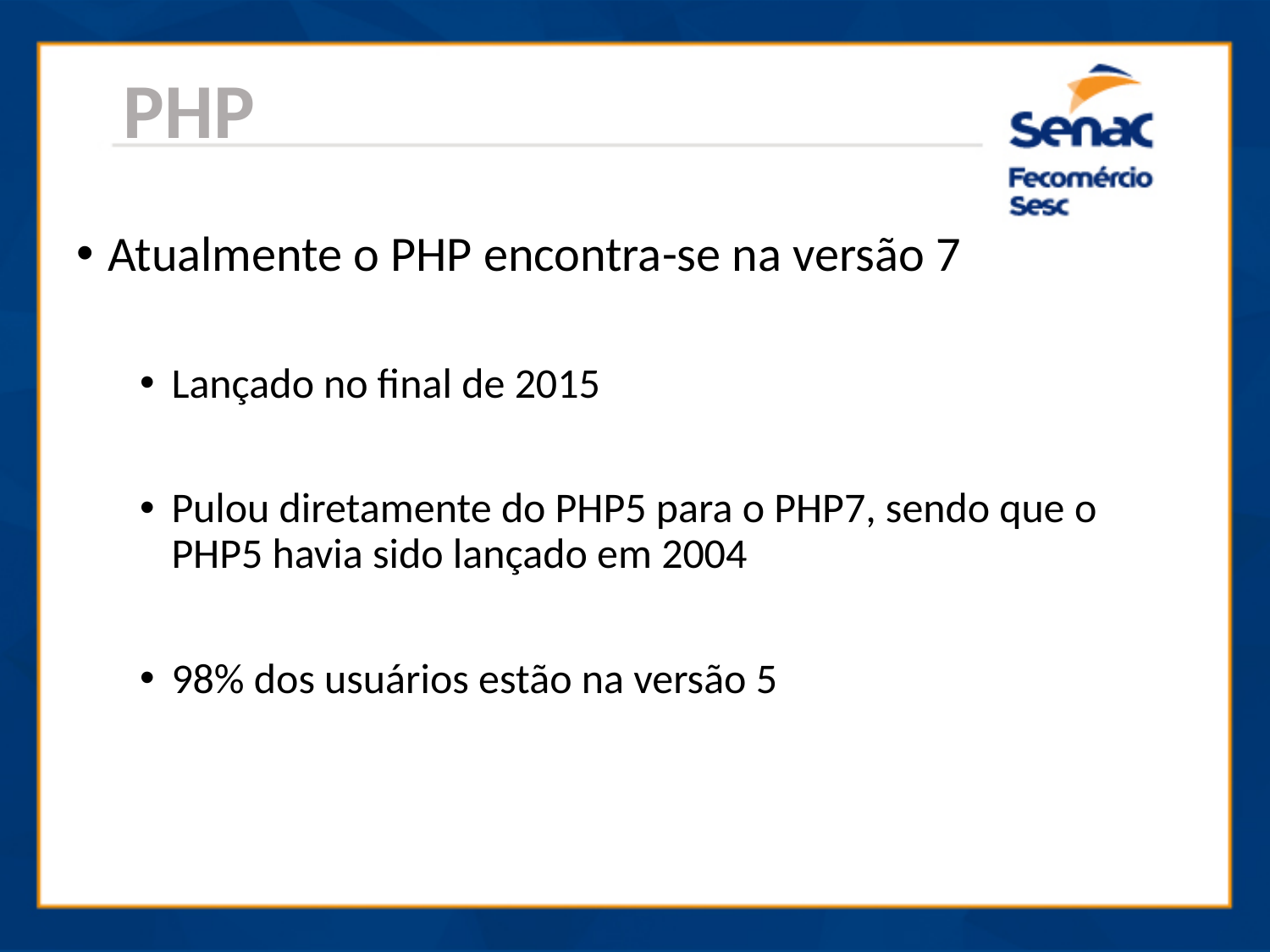

PHP
Atualmente o PHP encontra-se na versão 7

Lançado no final de 2015

Pulou diretamente do PHP5 para o PHP7, sendo que o PHP5 havia sido lançado em 2004

98% dos usuários estão na versão 5